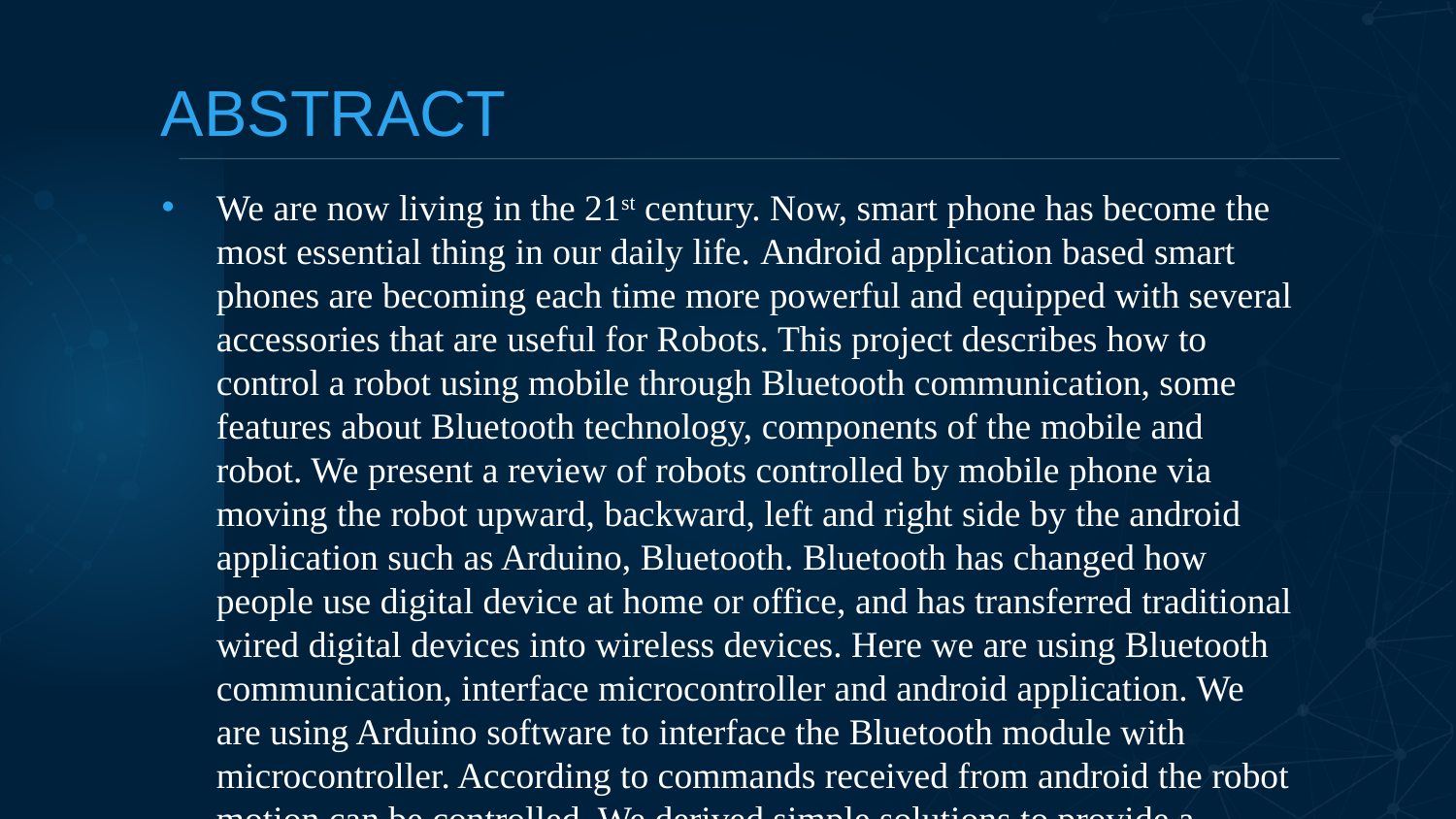

# ABSTRACT
We are now living in the 21st century. Now, smart phone has become the most essential thing in our daily life. Android application based smart phones are becoming each time more powerful and equipped with several accessories that are useful for Robots. This project describes how to control a robot using mobile through Bluetooth communication, some features about Bluetooth technology, components of the mobile and robot. We present a review of robots controlled by mobile phone via moving the robot upward, backward, left and right side by the android application such as Arduino, Bluetooth. Bluetooth has changed how people use digital device at home or office, and has transferred traditional wired digital devices into wireless devices. Here we are using Bluetooth communication, interface microcontroller and android application. We are using Arduino software to interface the Bluetooth module with microcontroller. According to commands received from android the robot motion can be controlled. We derived simple solutions to provide a framework for building robots with very low cost but with high computation and sensing capabilities provided by the smart phone that is used as a control device.